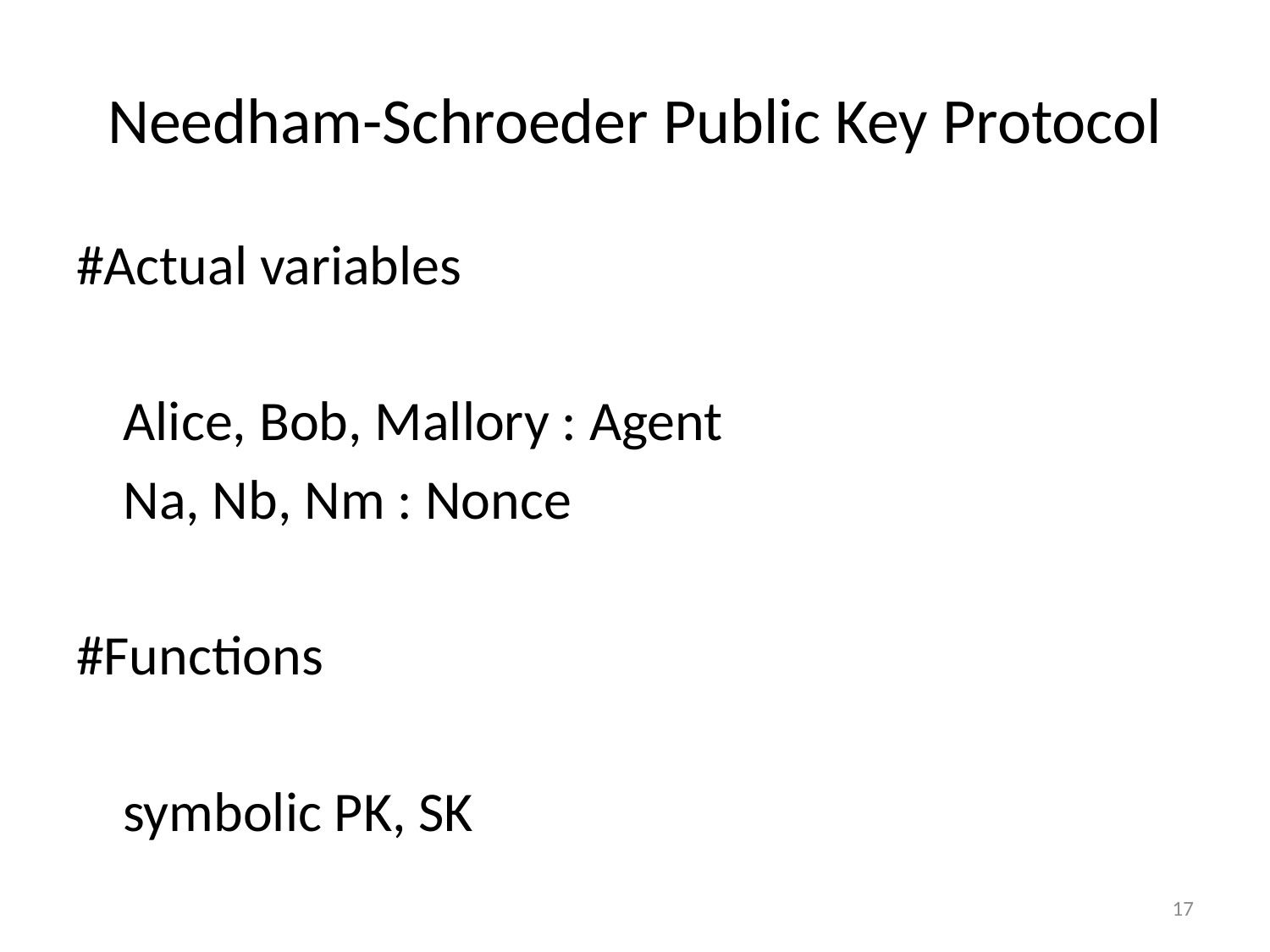

# Needham-Schroeder Public Key Protocol
#Actual variables

	Alice, Bob, Mallory : Agent
	Na, Nb, Nm : Nonce

#Functions

	symbolic PK, SK
17